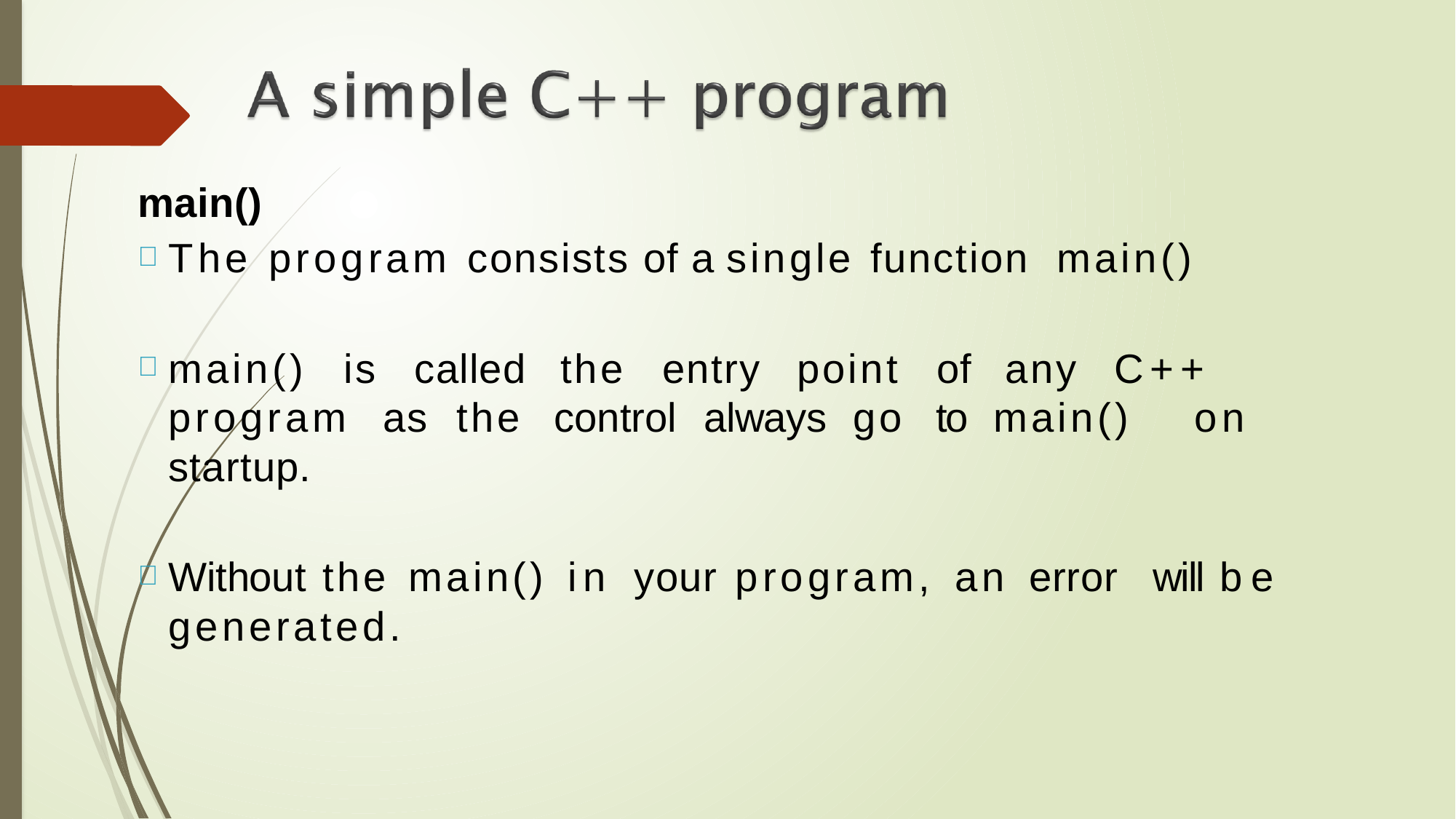

main()
The program consists of a single function  main()

main() is called the entry point of any C++  program as the control always go to main()  on startup.

Without the main() in your program, an error  will be generated.